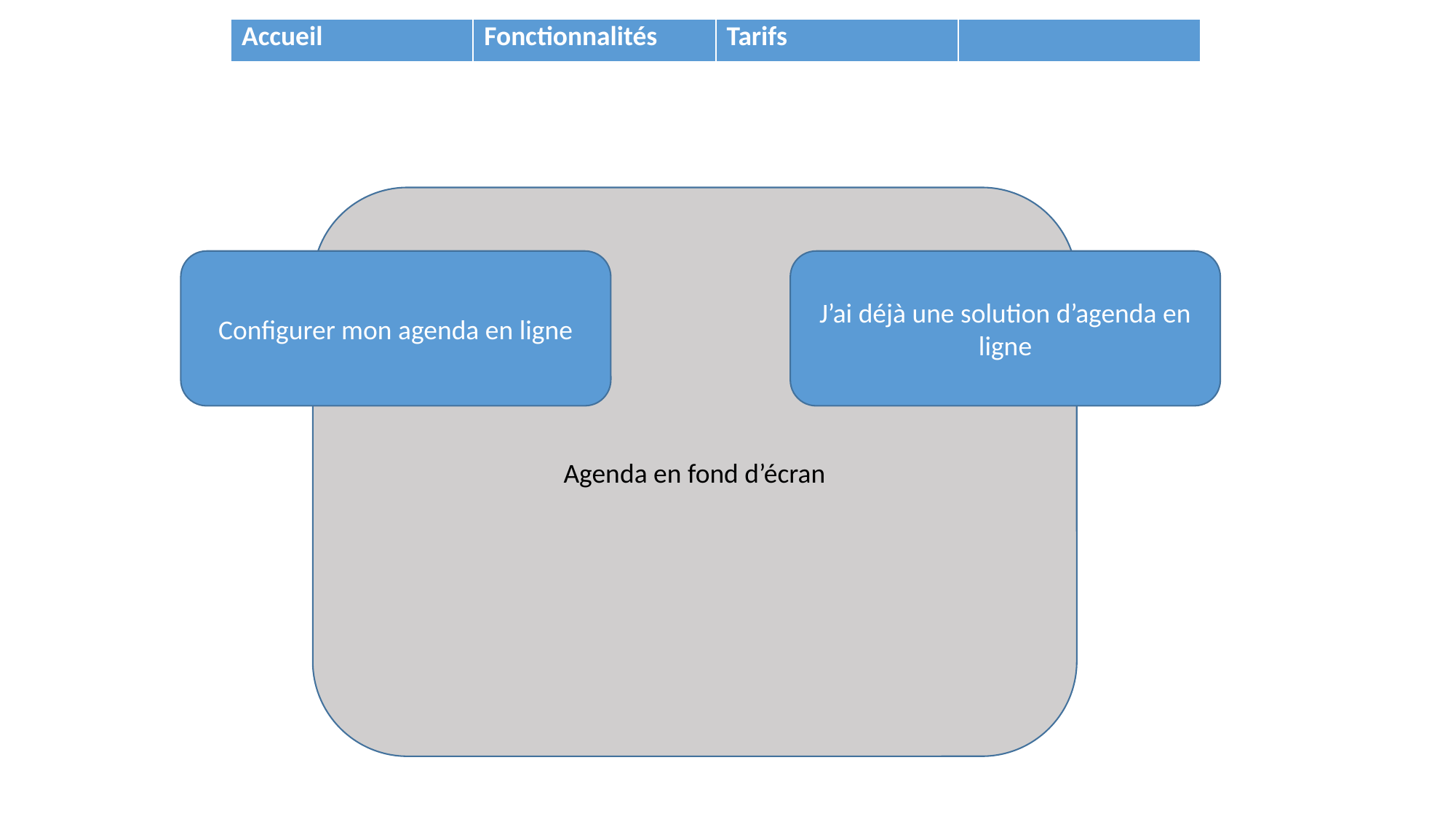

| Accueil | Fonctionnalités | Tarifs |  |
| --- | --- | --- | --- |
Agenda en fond d’écran
Configurer mon agenda en ligne
J’ai déjà une solution d’agenda en ligne